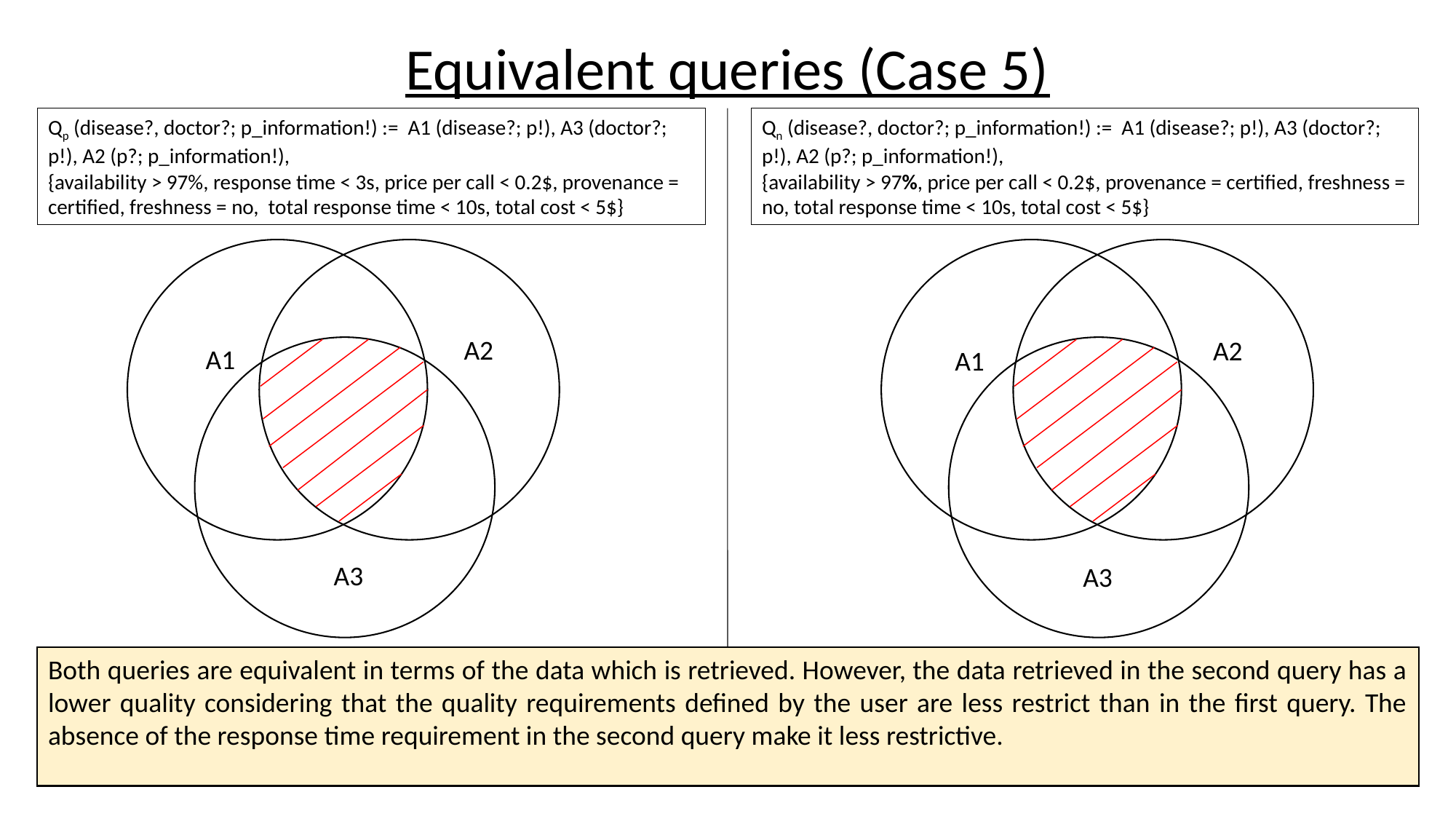

# Equivalent queries (Case 5)
Qp (disease?, doctor?; p_information!) :=  A1 (disease?; p!), A3 (doctor?; p!), A2 (p?; p_information!),
{availability > 97%, response time < 3s, price per call < 0.2$, provenance = certified, freshness = no,  total response time < 10s, total cost < 5$}
Qn (disease?, doctor?; p_information!) :=  A1 (disease?; p!), A3 (doctor?; p!), A2 (p?; p_information!),
{availability > 97%, price per call < 0.2$, provenance = certified, freshness = no, total response time < 10s, total cost < 5$}

A2
A1
A3

A2
A1
A3
Both queries are equivalent in terms of the data which is retrieved. However, the data retrieved in the second query has a lower quality considering that the quality requirements defined by the user are less restrict than in the first query. The absence of the response time requirement in the second query make it less restrictive.